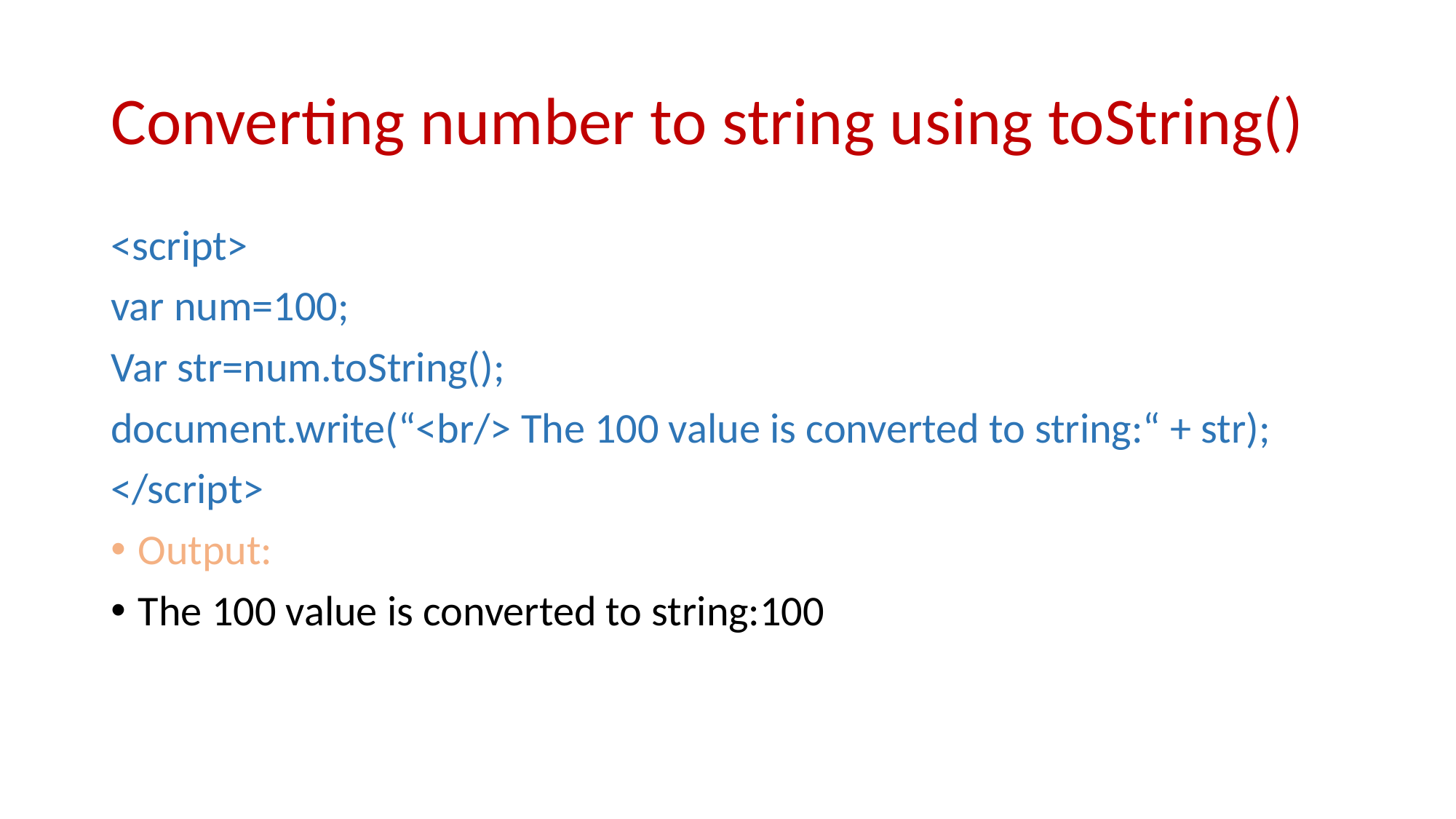

# Converting number to string using toString()
<script>
var num=100;
Var str=num.toString();
document.write(“<br/> The 100 value is converted to string:“ + str);
</script>
Output:
The 100 value is converted to string:100